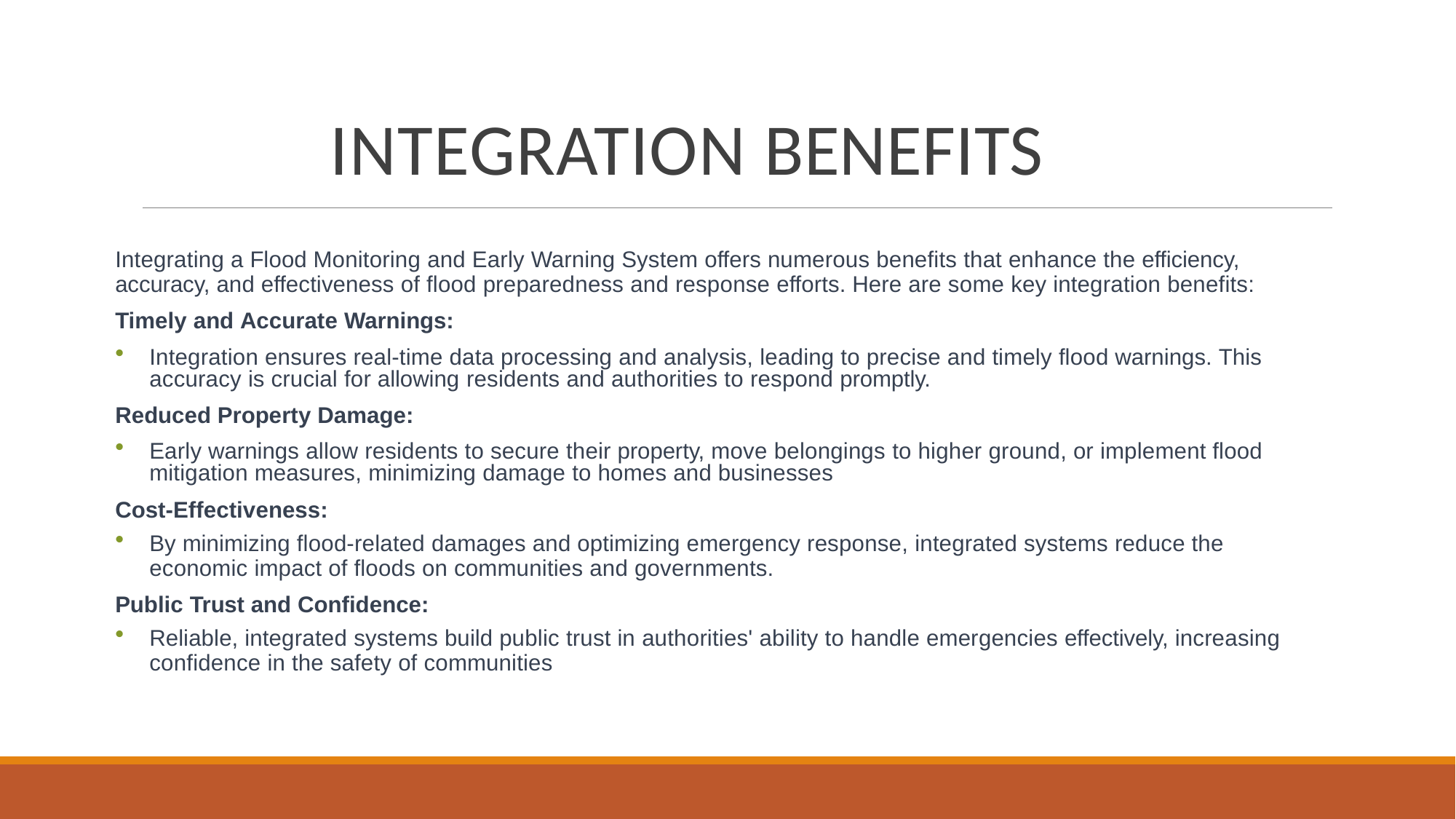

# INTEGRATION BENEFITS
Integrating a Flood Monitoring and Early Warning System offers numerous benefits that enhance the efficiency,
accuracy, and effectiveness of flood preparedness and response efforts. Here are some key integration benefits:
Timely and Accurate Warnings:
Integration ensures real-time data processing and analysis, leading to precise and timely flood warnings. This  accuracy is crucial for allowing residents and authorities to respond promptly.
Reduced Property Damage:
Early warnings allow residents to secure their property, move belongings to higher ground, or implement flood  mitigation measures, minimizing damage to homes and businesses
Cost-Effectiveness:
By minimizing flood-related damages and optimizing emergency response, integrated systems reduce the
economic impact of floods on communities and governments.
Public Trust and Confidence:
Reliable, integrated systems build public trust in authorities' ability to handle emergencies effectively, increasing
confidence in the safety of communities